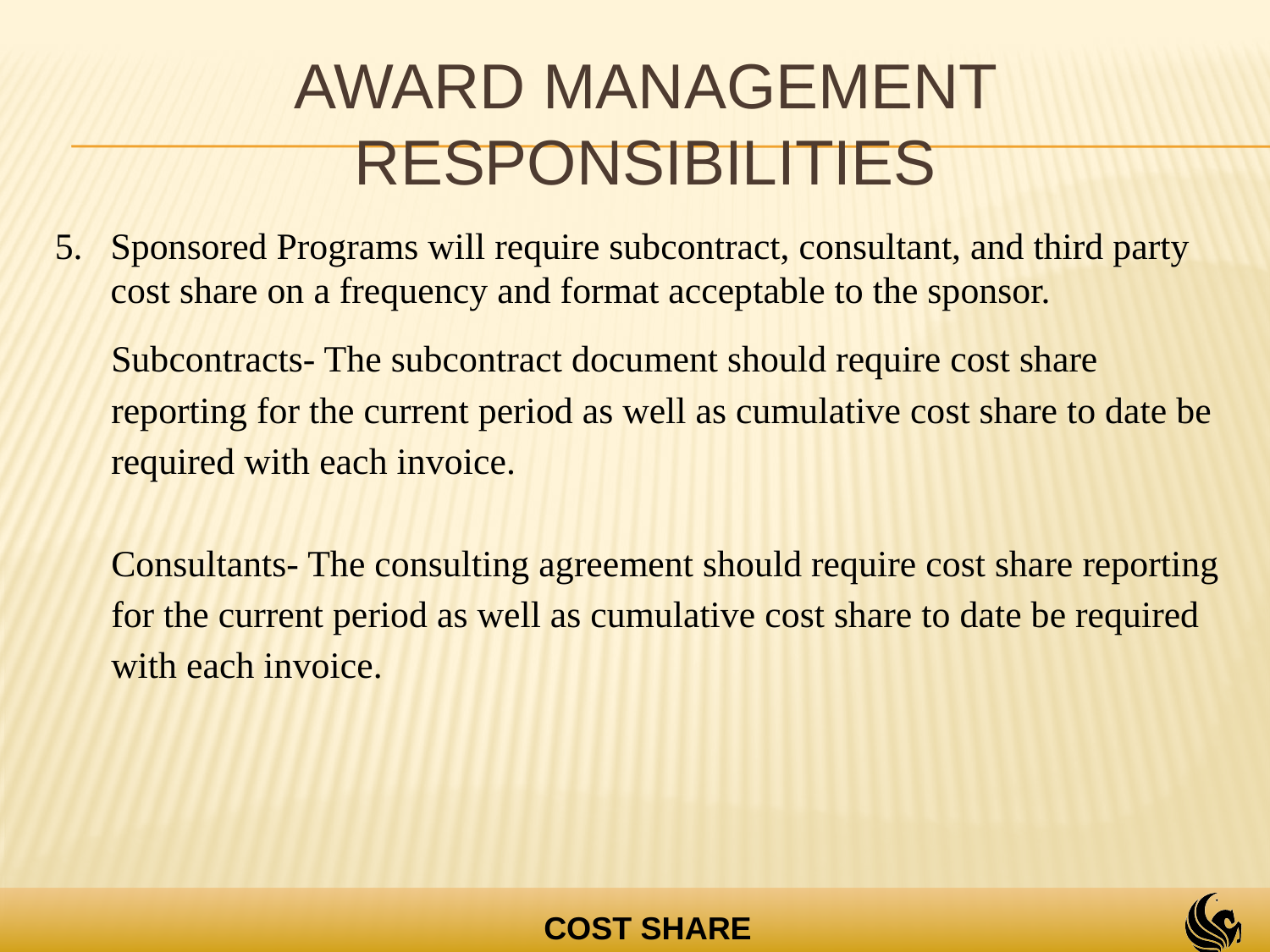

# Award management responsibilities
5.	Sponsored Programs will require subcontract, consultant, and third party cost share on a frequency and format acceptable to the sponsor.
Subcontracts- The subcontract document should require cost share reporting for the current period as well as cumulative cost share to date be required with each invoice.

Consultants- The consulting agreement should require cost share reporting for the current period as well as cumulative cost share to date be required with each invoice.

COST SHARE